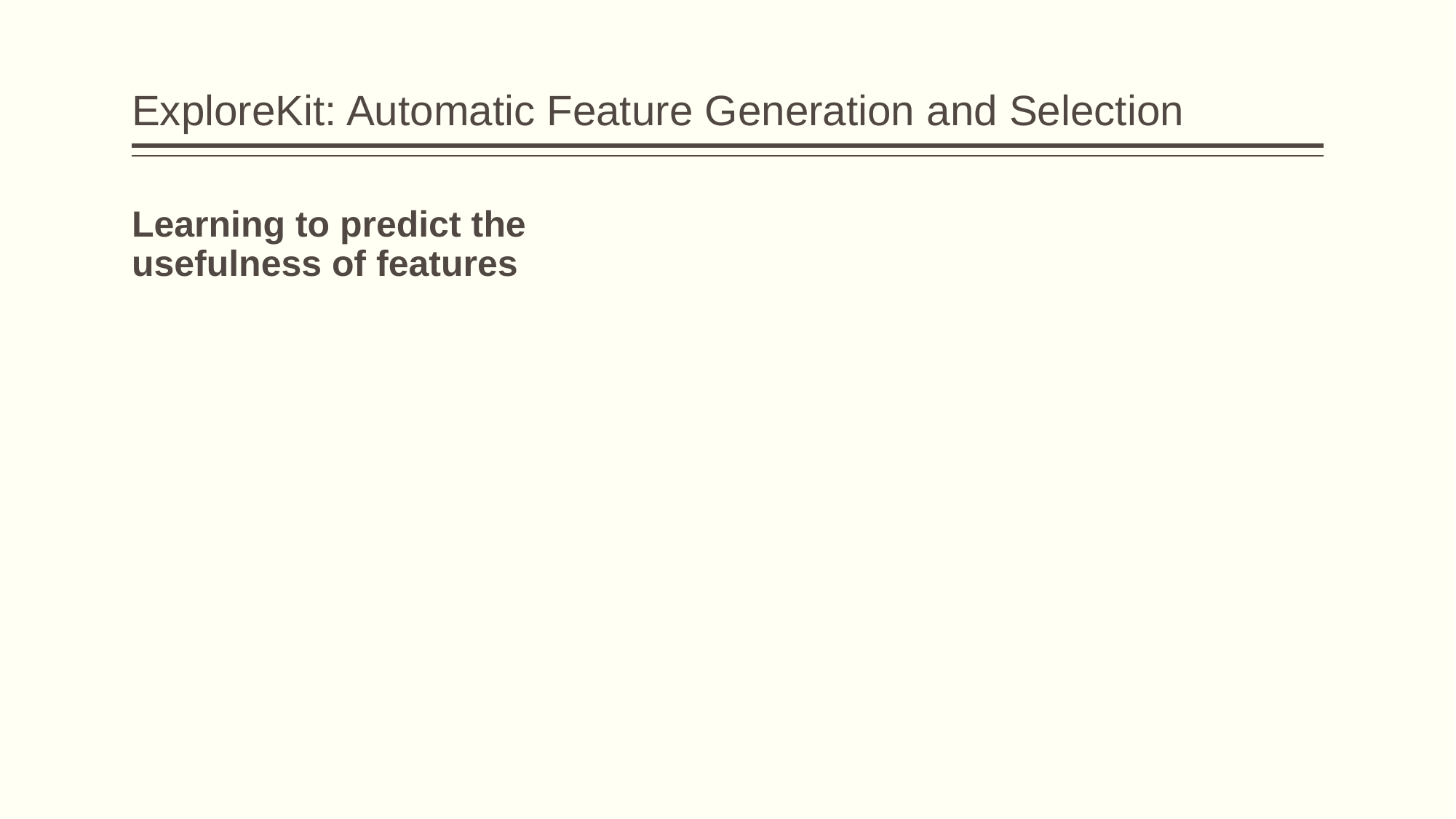

# ExploreKit: Automatic Feature Generation and Selection
Learning to predict the usefulness of features